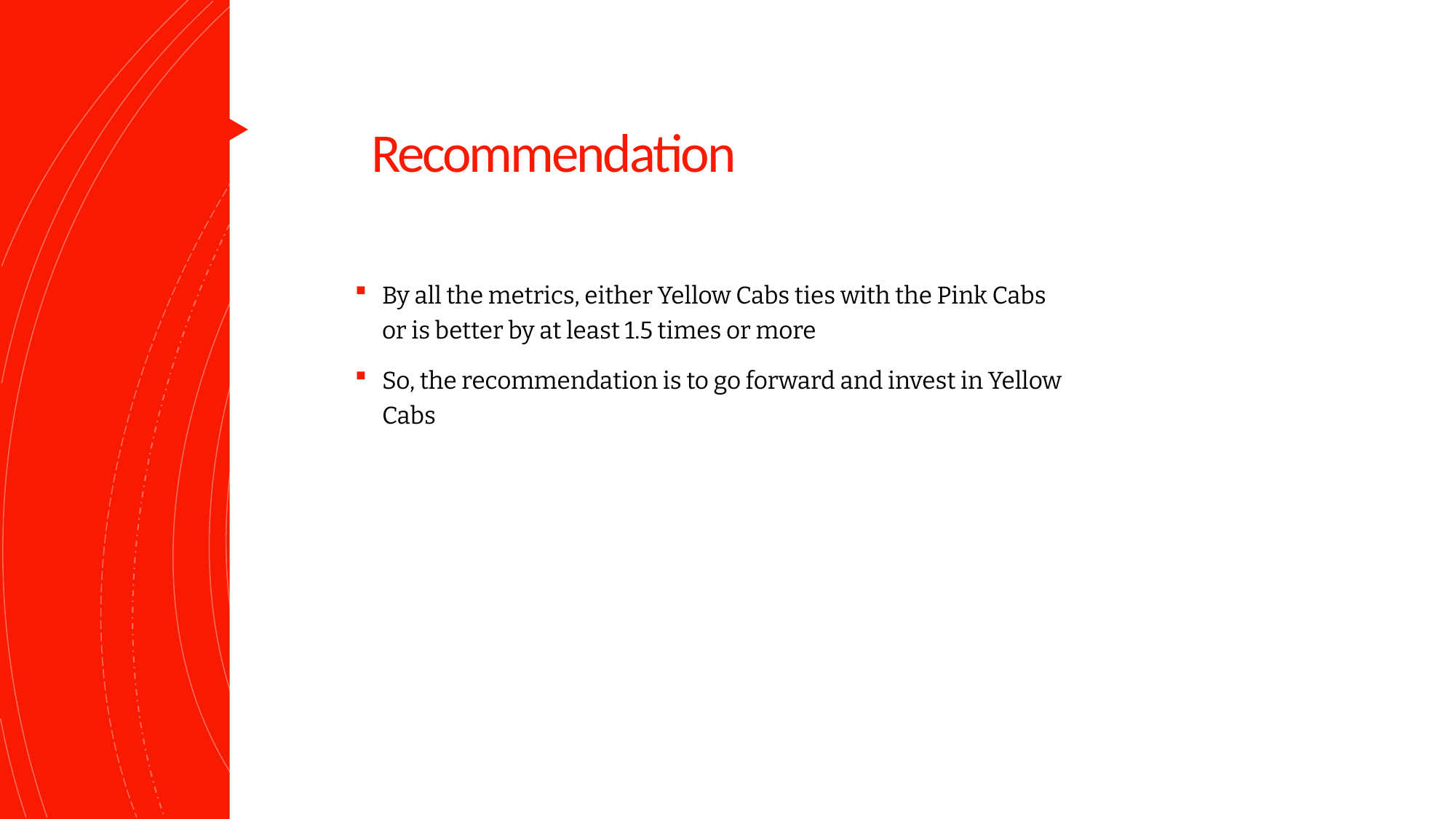

# Recommendation

By all the metrics, either Yellow Cabs ties with the Pink Cabs or is better by at least 1.5 times or more
So, the recommendation is to go forward and invest in Yellow Cabs